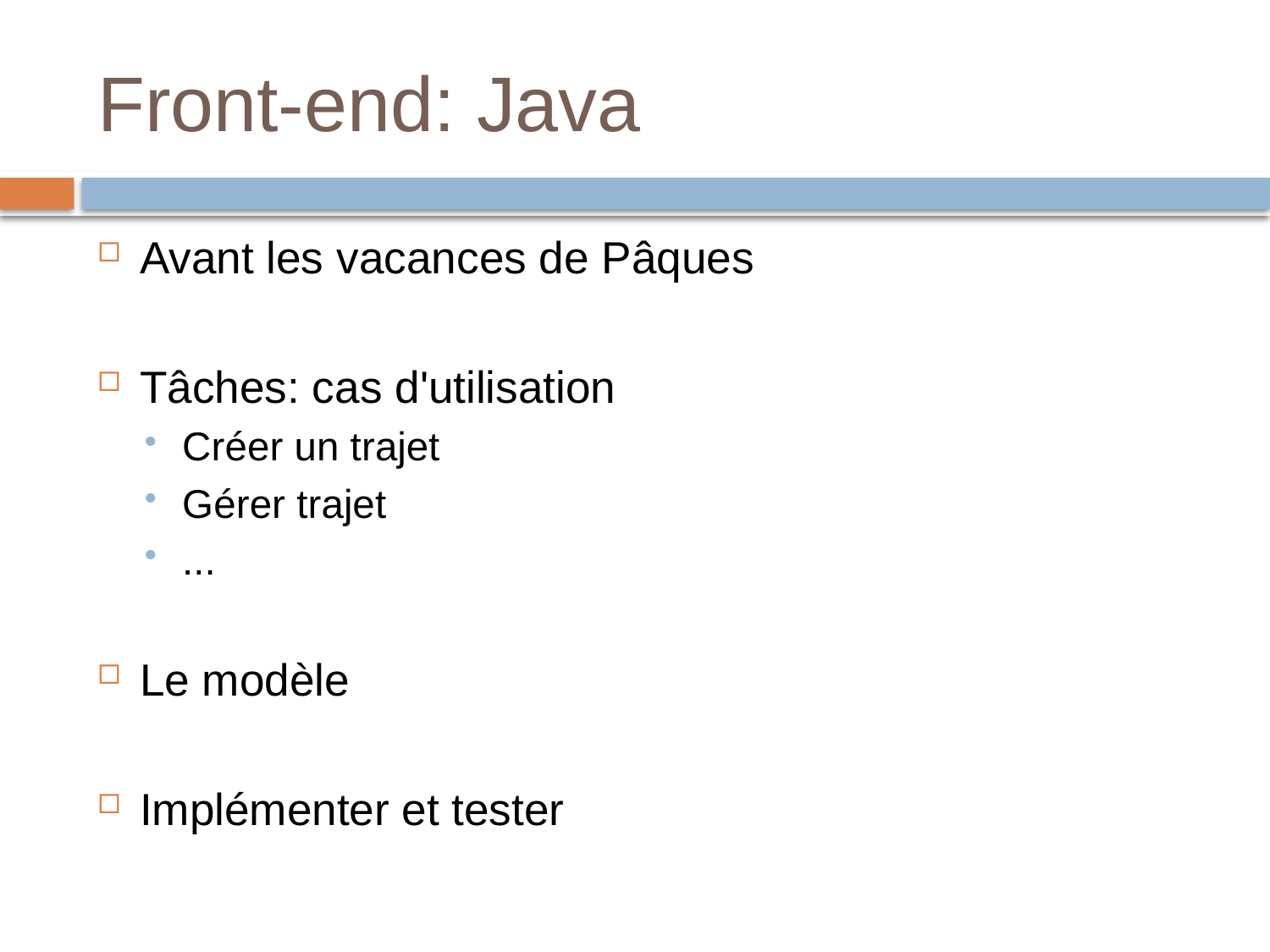

# Front-end: Java
Avant les vacances de Pâques

Tâches: cas d'utilisation
Créer un trajet
Gérer trajet
...

Le modèle

Implémenter et tester